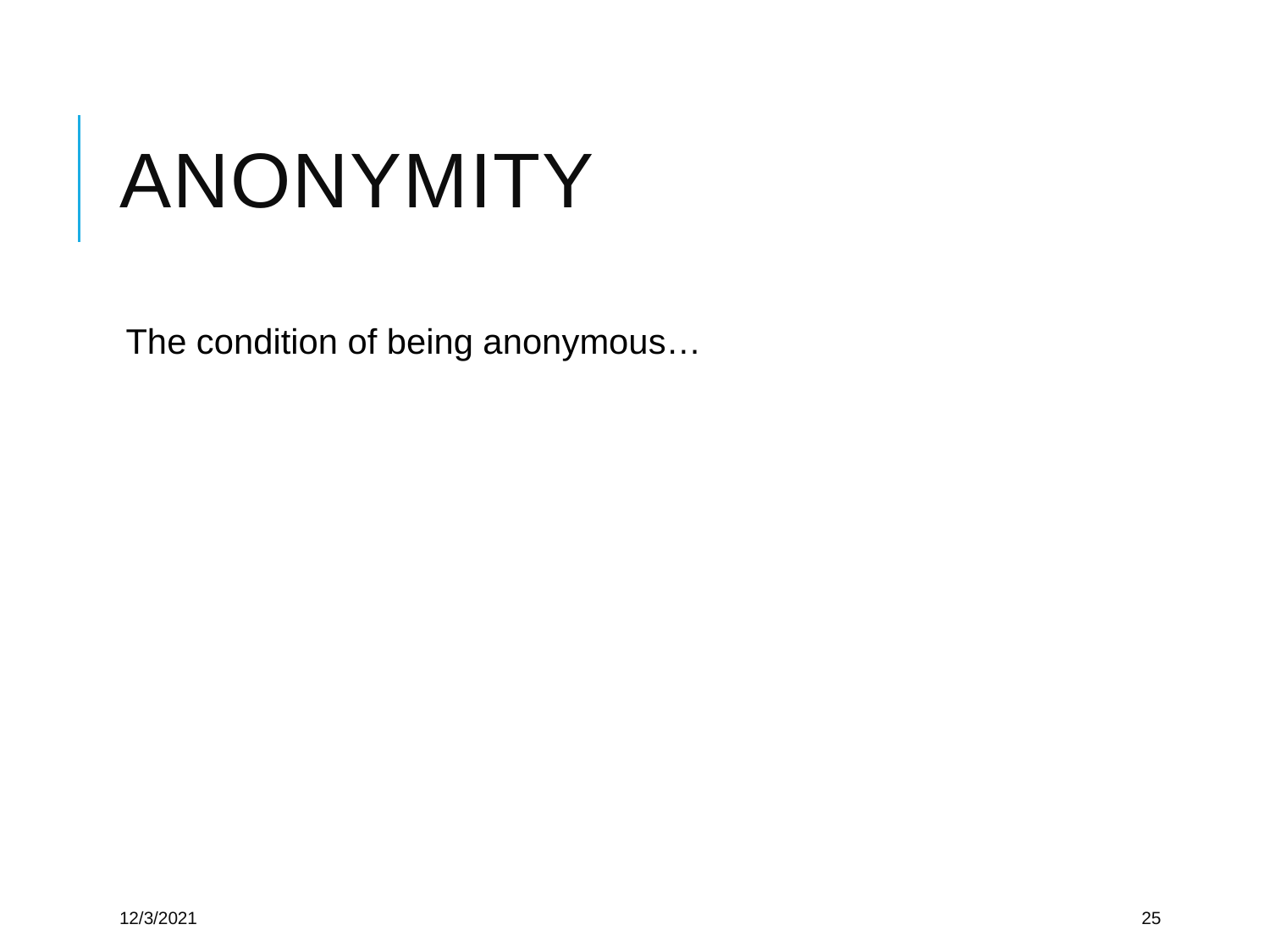

# Anonymity
The condition of being anonymous…
12/3/2021
25